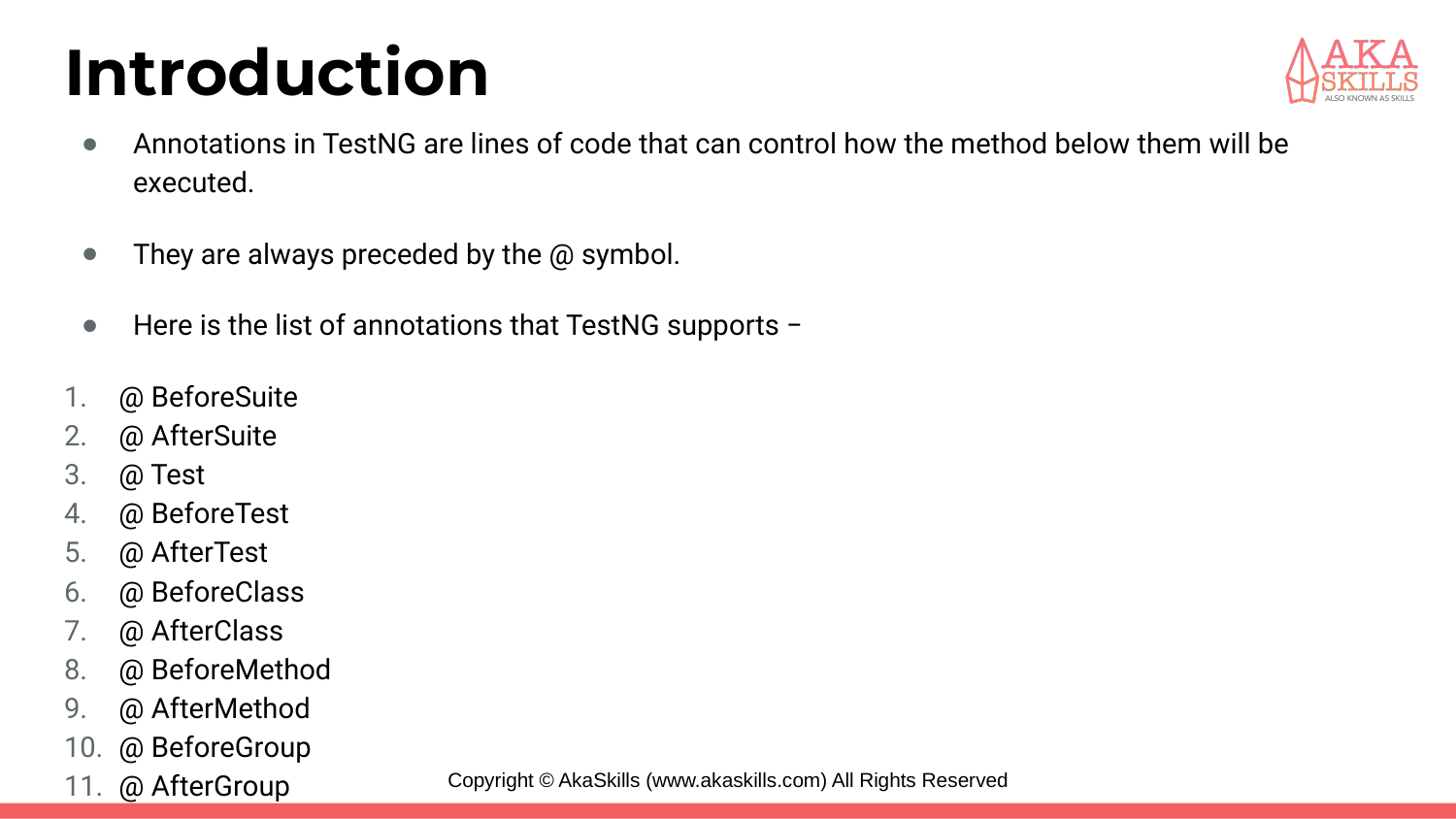

# Introduction
Annotations in TestNG are lines of code that can control how the method below them will be executed.
They are always preceded by the @ symbol.
Here is the list of annotations that TestNG supports −
@ BeforeSuite
@ AfterSuite
@ Test
@ BeforeTest
@ AfterTest
@ BeforeClass
@ AfterClass
@ BeforeMethod
@ AfterMethod
@ BeforeGroup
@ AfterGroup